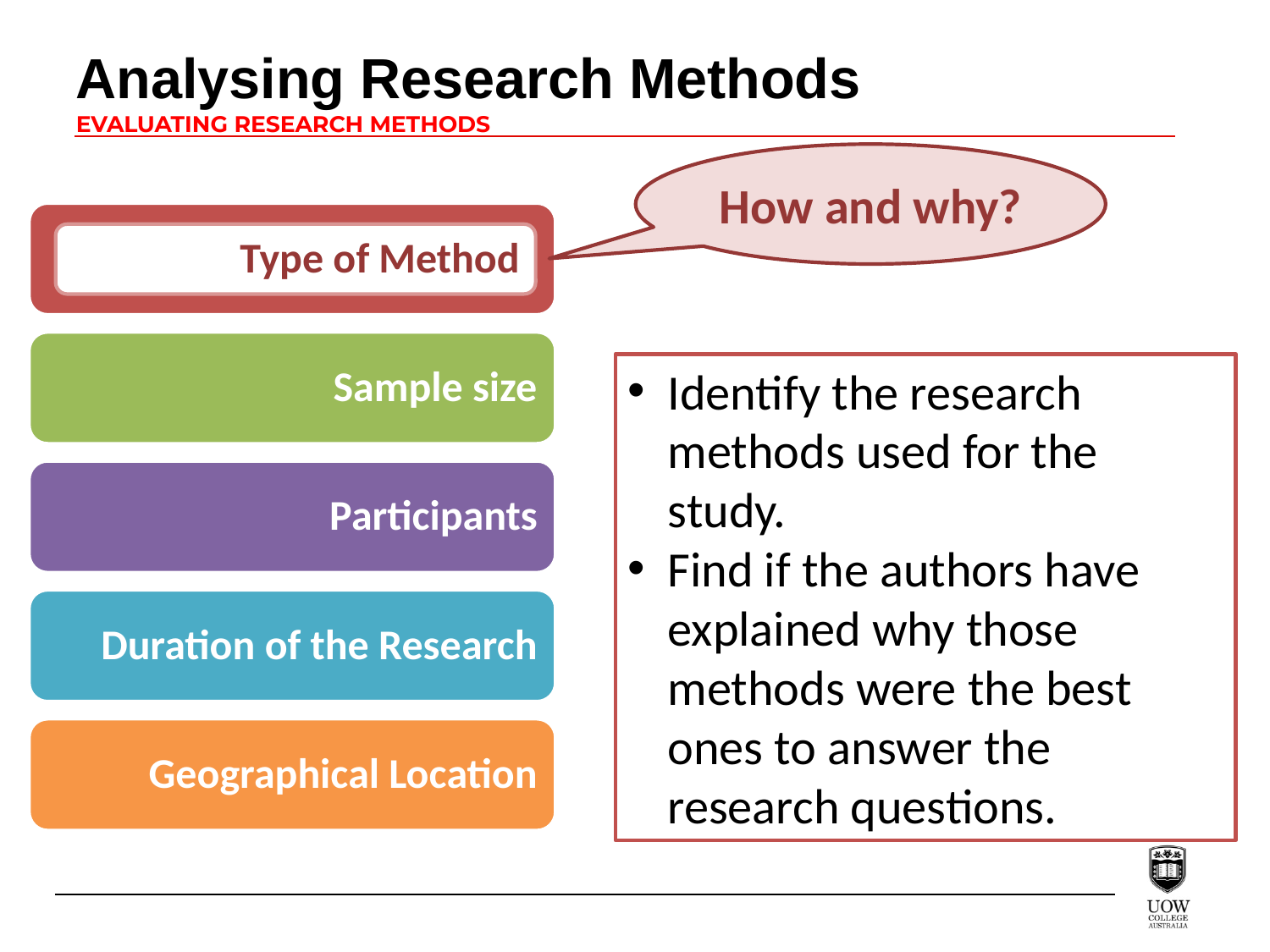

Analysing Research Methods
EVALUATING RESEARCH METHODS
How and why?
Type of Method
Type of Method
Sample size
Identify the research methods used for the study.
Find if the authors have explained why those methods were the best ones to answer the research questions.
Participants
Duration of the Research
Geographical Location